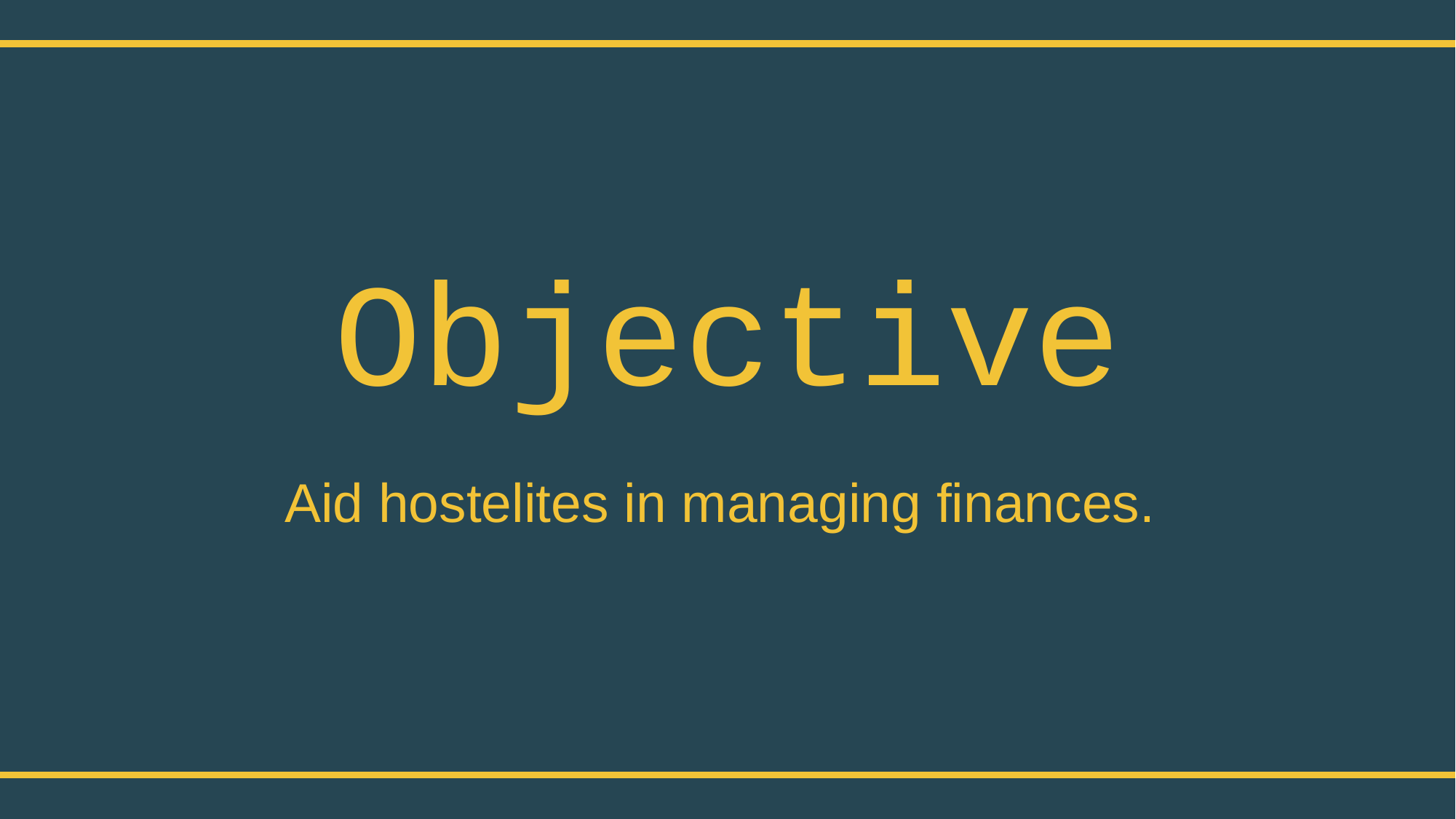

# Objective
Aid hostelites in managing finances.